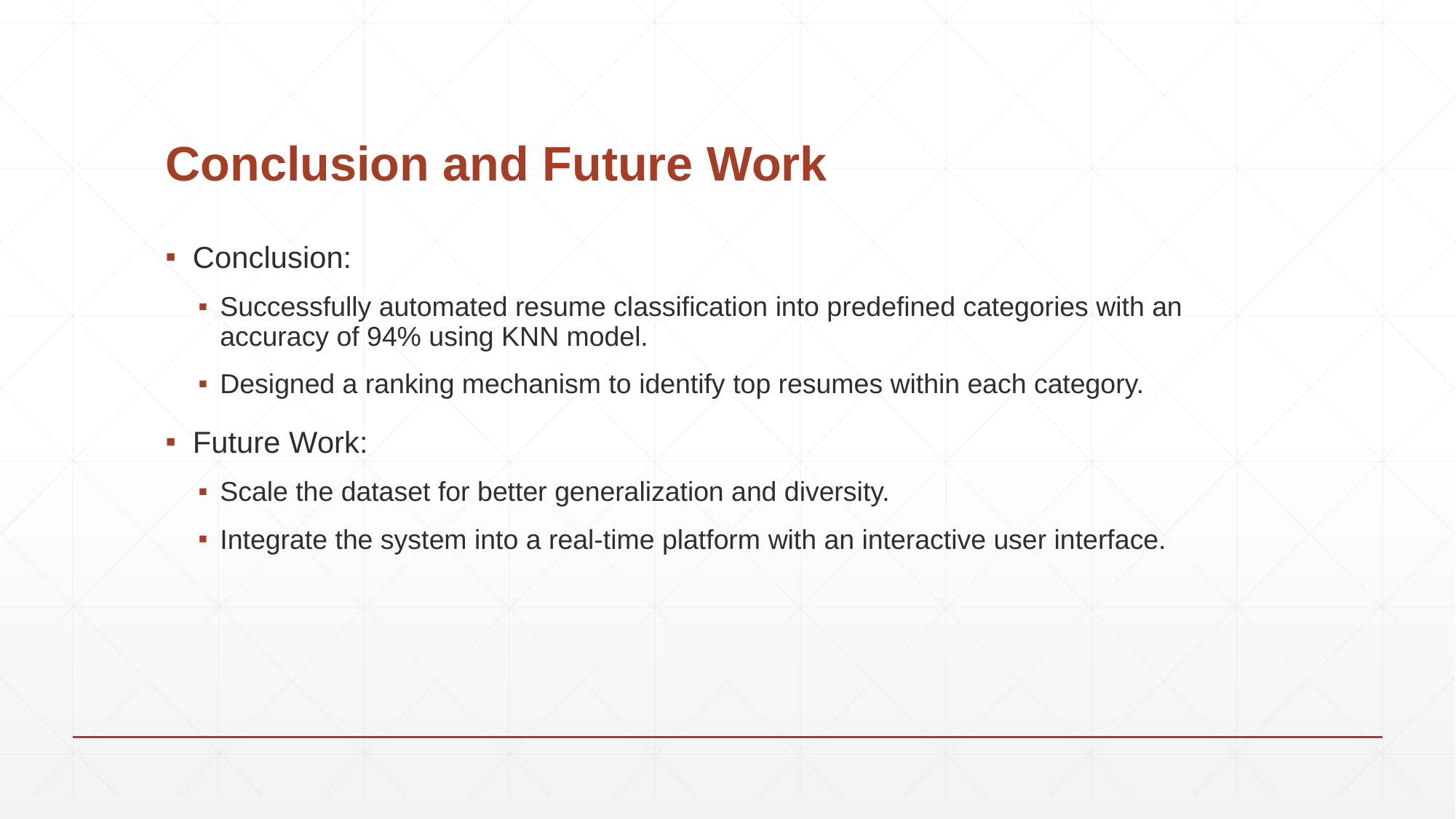

# Conclusion and Future Work
Conclusion:
Successfully automated resume classification into predefined categories with an accuracy of 94% using KNN model.
Designed a ranking mechanism to identify top resumes within each category.
Future Work:
Scale the dataset for better generalization and diversity.
Integrate the system into a real-time platform with an interactive user interface.